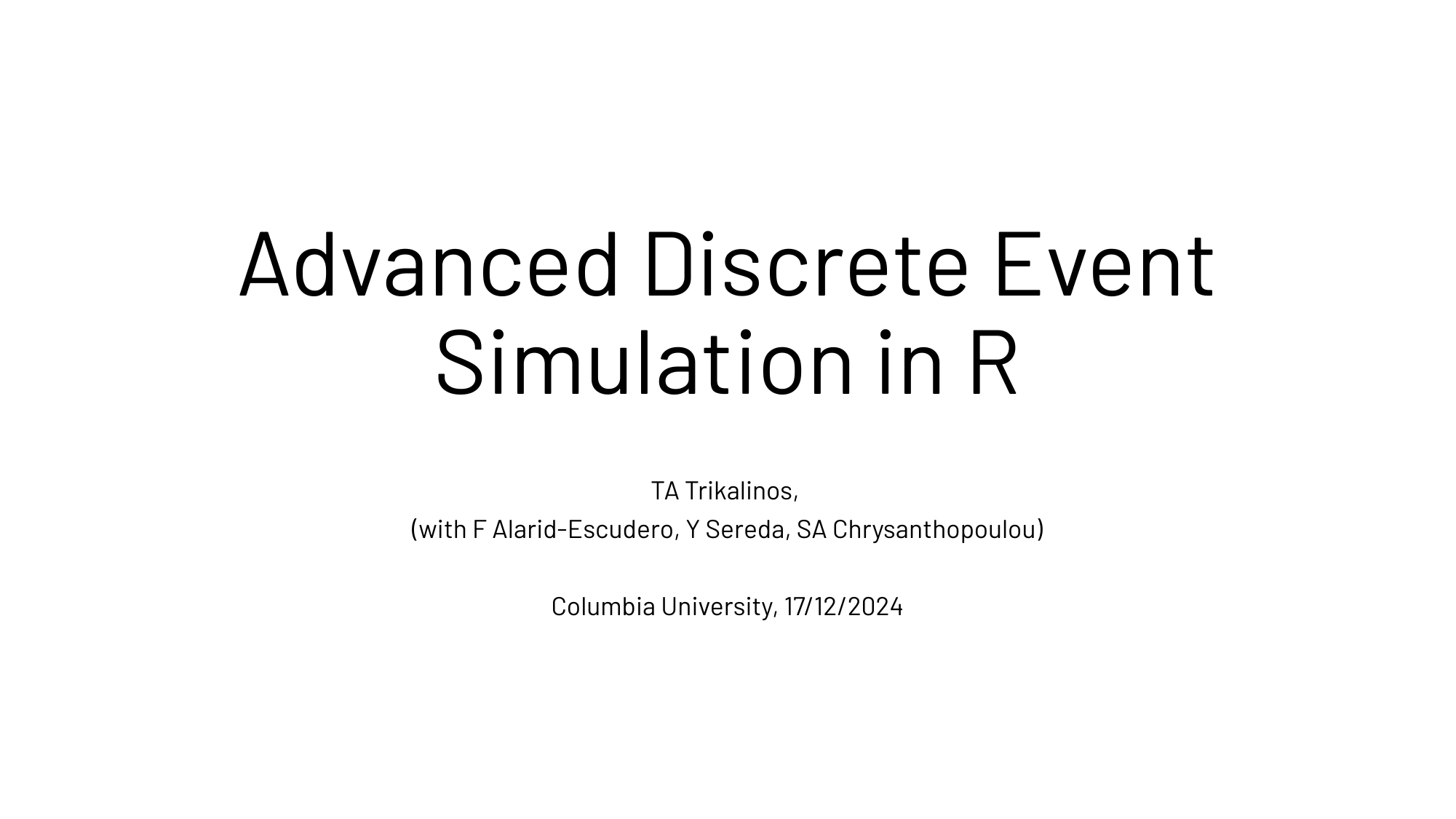

# Advanced Discrete Event Simulation in R

TA Trikalinos,
(with F Alarid-Escudero, Y Sereda, SA Chrysanthopoulou)

Columbia University, 17/12/2024